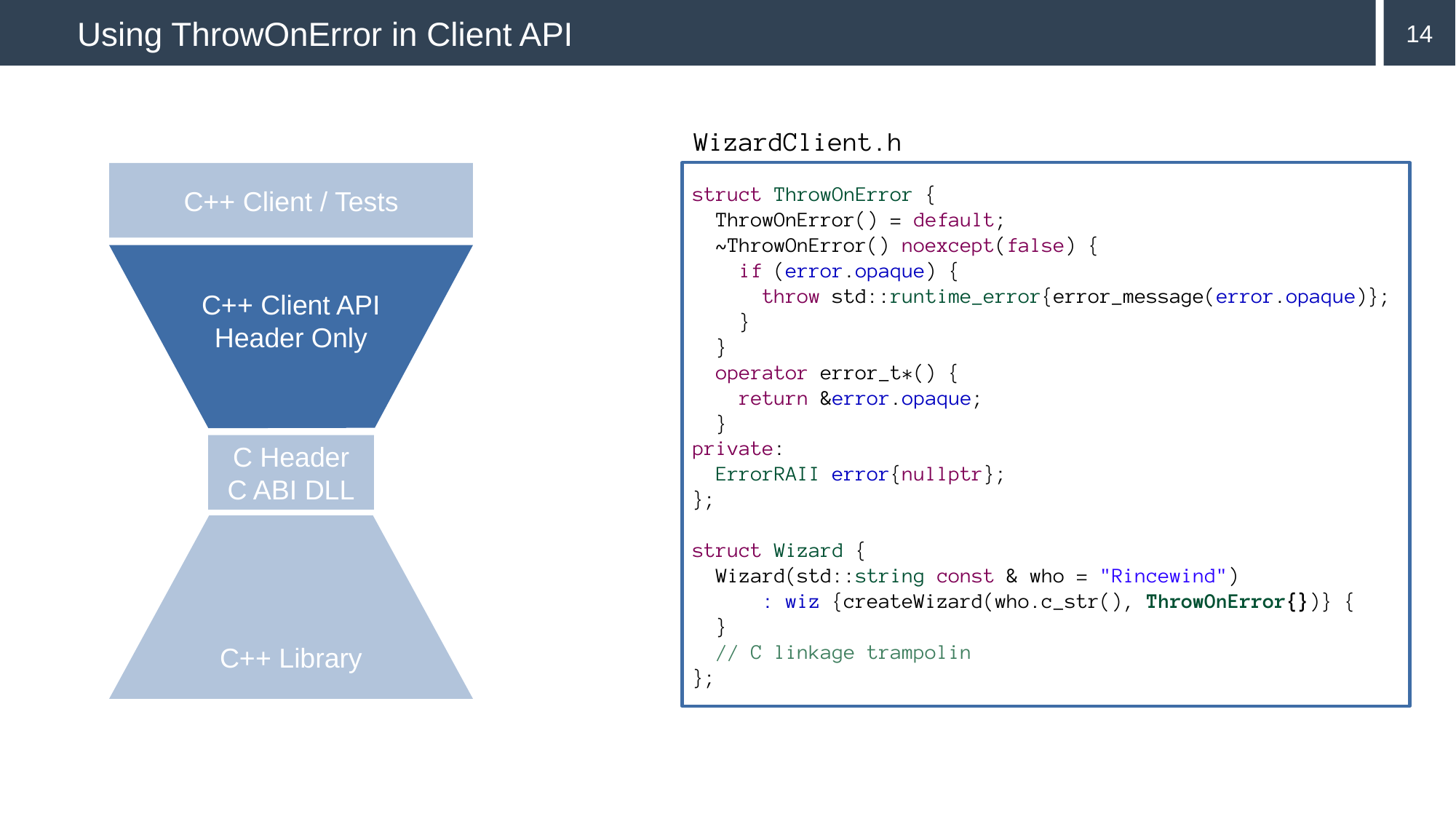

# Using ThrowOnError in Client API
14
WizardClient.h
struct ThrowOnError {
  ThrowOnError() = default;
  ~ThrowOnError() noexcept(false) {
    if (error.opaque) {
      throw std::runtime_error{error_message(error.opaque)};
    }
  }
  operator error_t*() {
    return &error.opaque;
  }
private:
  ErrorRAII error{nullptr};
};

struct Wizard {
  Wizard(std::string const & who = "Rincewind")
      : wiz {createWizard(who.c_str(), ThrowOnError{})} {
  }
  // C linkage trampolin
};
C++ Client / Tests
C++ Client API
Header Only

C Header
C ABI DLL

C++ Library